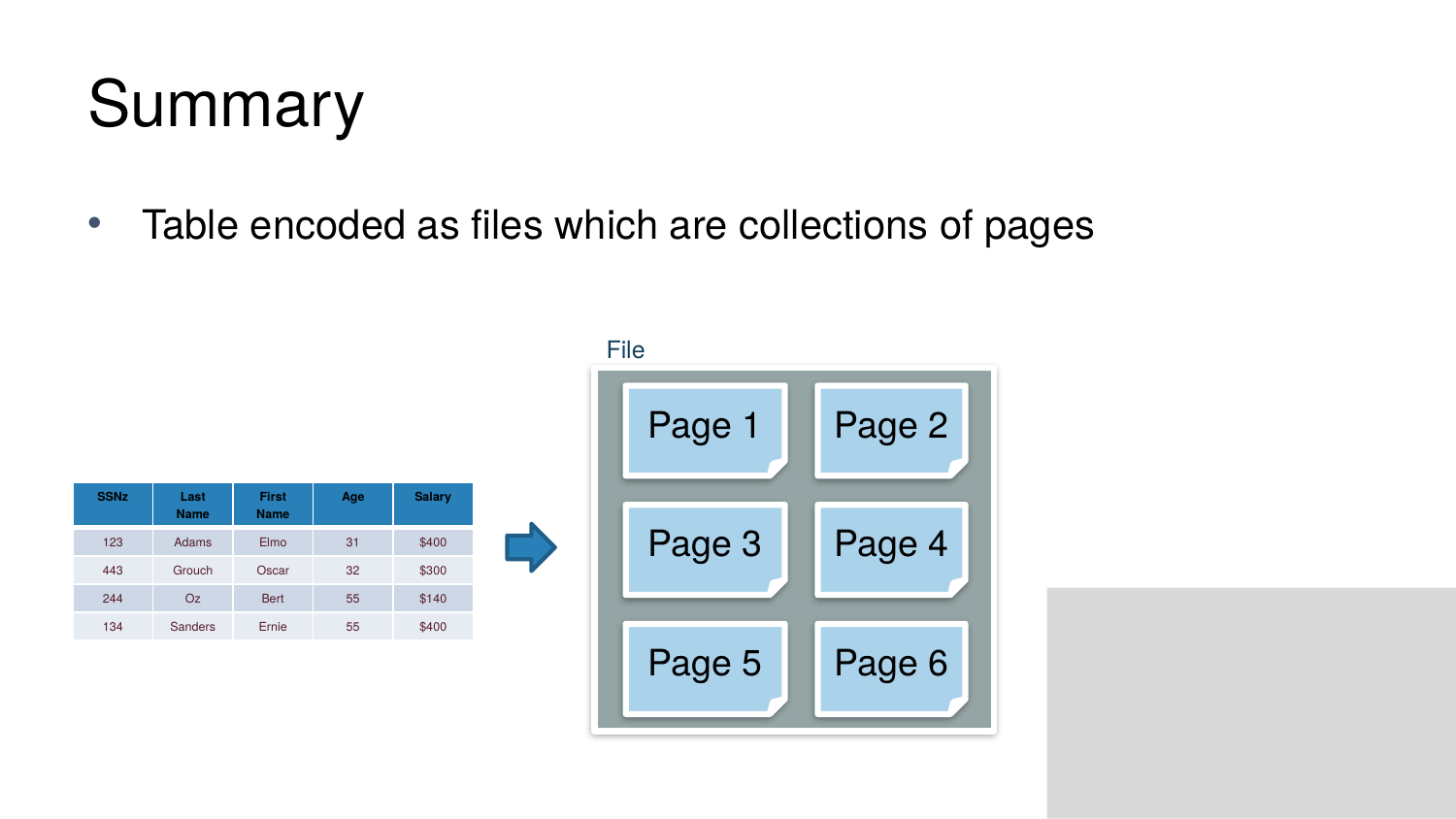

# Summary
Table encoded as files which are collections of pages
File

Page 1
Page 2
Page 3
Page 4
Page 5
Page 6
| SSNz | Last Name | First Name | Age | Salary |
| --- | --- | --- | --- | --- |
| 123 | Adams | Elmo | 31 | $400 |
| 443 | Grouch | Oscar | 32 | $300 |
| 244 | Oz | Bert | 55 | $140 |
| 134 | Sanders | Ernie | 55 | $400 |